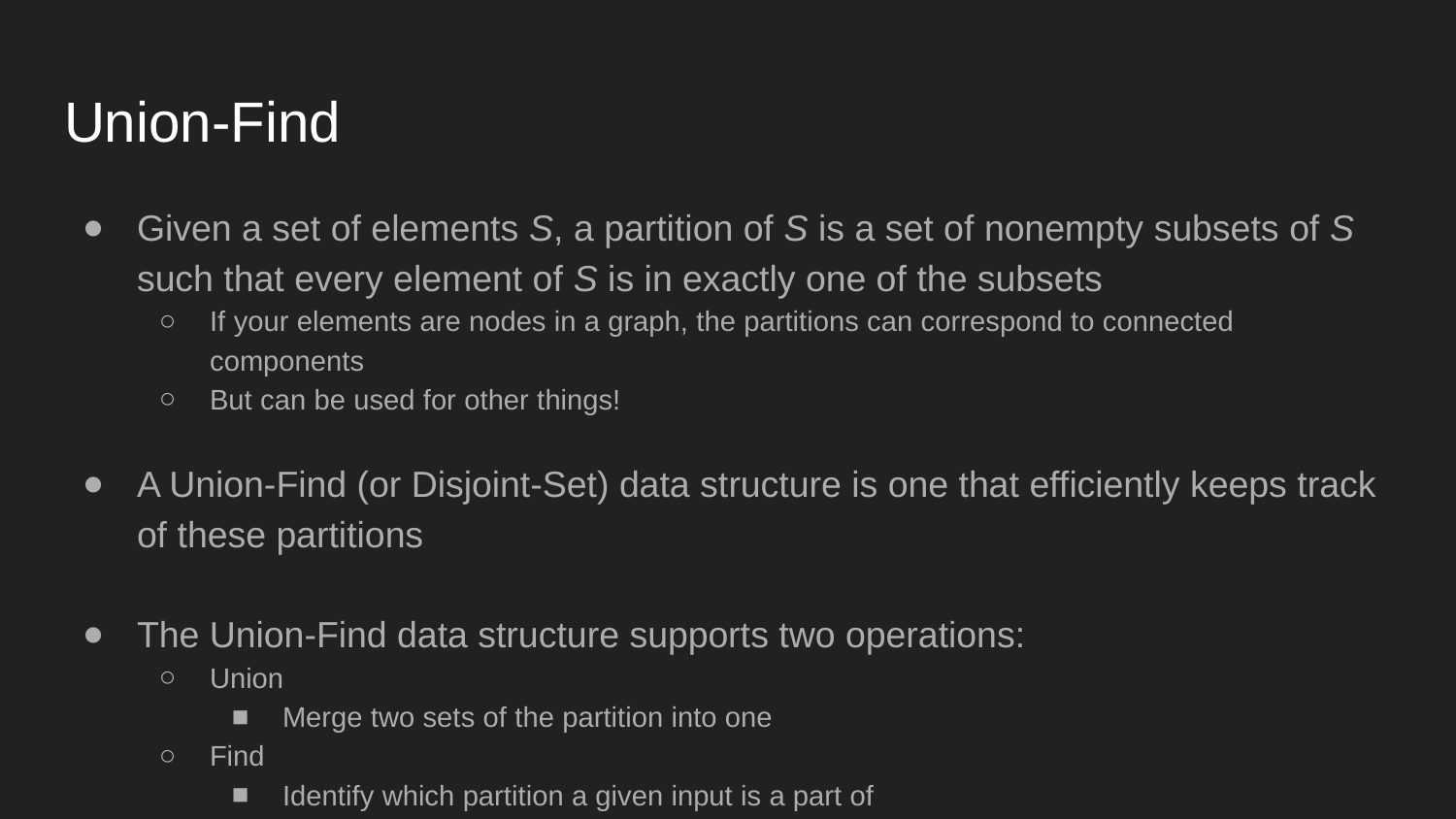

# Union-Find
Given a set of elements S, a partition of S is a set of nonempty subsets of S such that every element of S is in exactly one of the subsets
If your elements are nodes in a graph, the partitions can correspond to connected components
But can be used for other things!
A Union-Find (or Disjoint-Set) data structure is one that efficiently keeps track of these partitions
The Union-Find data structure supports two operations:
Union
Merge two sets of the partition into one
Find
Identify which partition a given input is a part of